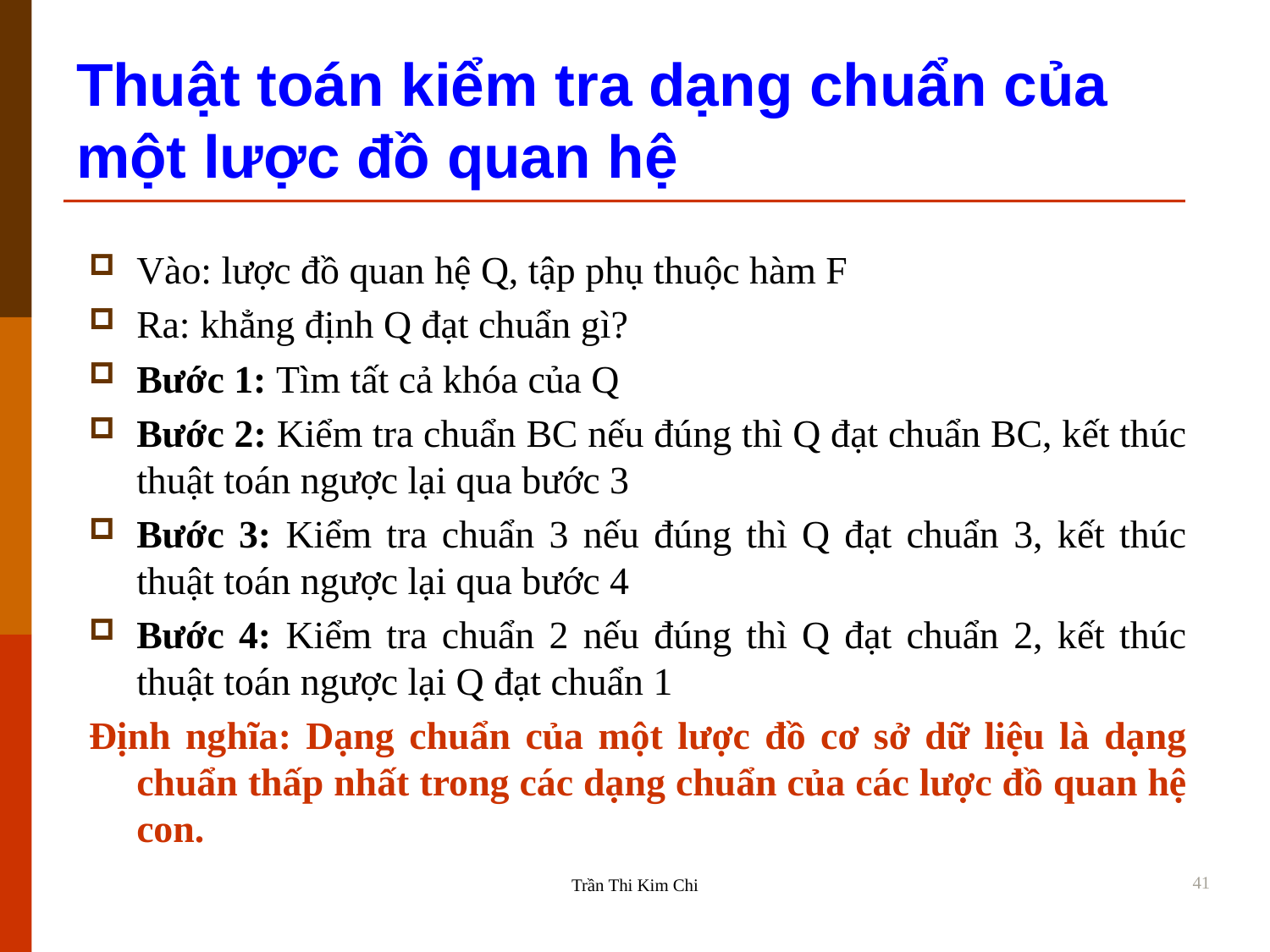

Thuật toán kiểm tra dạng chuẩn của một lược đồ quan hệ
Vào: lược đồ quan hệ Q, tập phụ thuộc hàm F
Ra: khẳng định Q đạt chuẩn gì?
Bước 1: Tìm tất cả khóa của Q
Bước 2: Kiểm tra chuẩn BC nếu đúng thì Q đạt chuẩn BC, kết thúc thuật toán ngược lại qua bước 3
Bước 3: Kiểm tra chuẩn 3 nếu đúng thì Q đạt chuẩn 3, kết thúc thuật toán ngược lại qua bước 4
Bước 4: Kiểm tra chuẩn 2 nếu đúng thì Q đạt chuẩn 2, kết thúc thuật toán ngược lại Q đạt chuẩn 1
Định nghĩa: Dạng chuẩn của một lược đồ cơ sở dữ liệu là dạng chuẩn thấp nhất trong các dạng chuẩn của các lược đồ quan hệ con.
41
Trần Thi Kim Chi